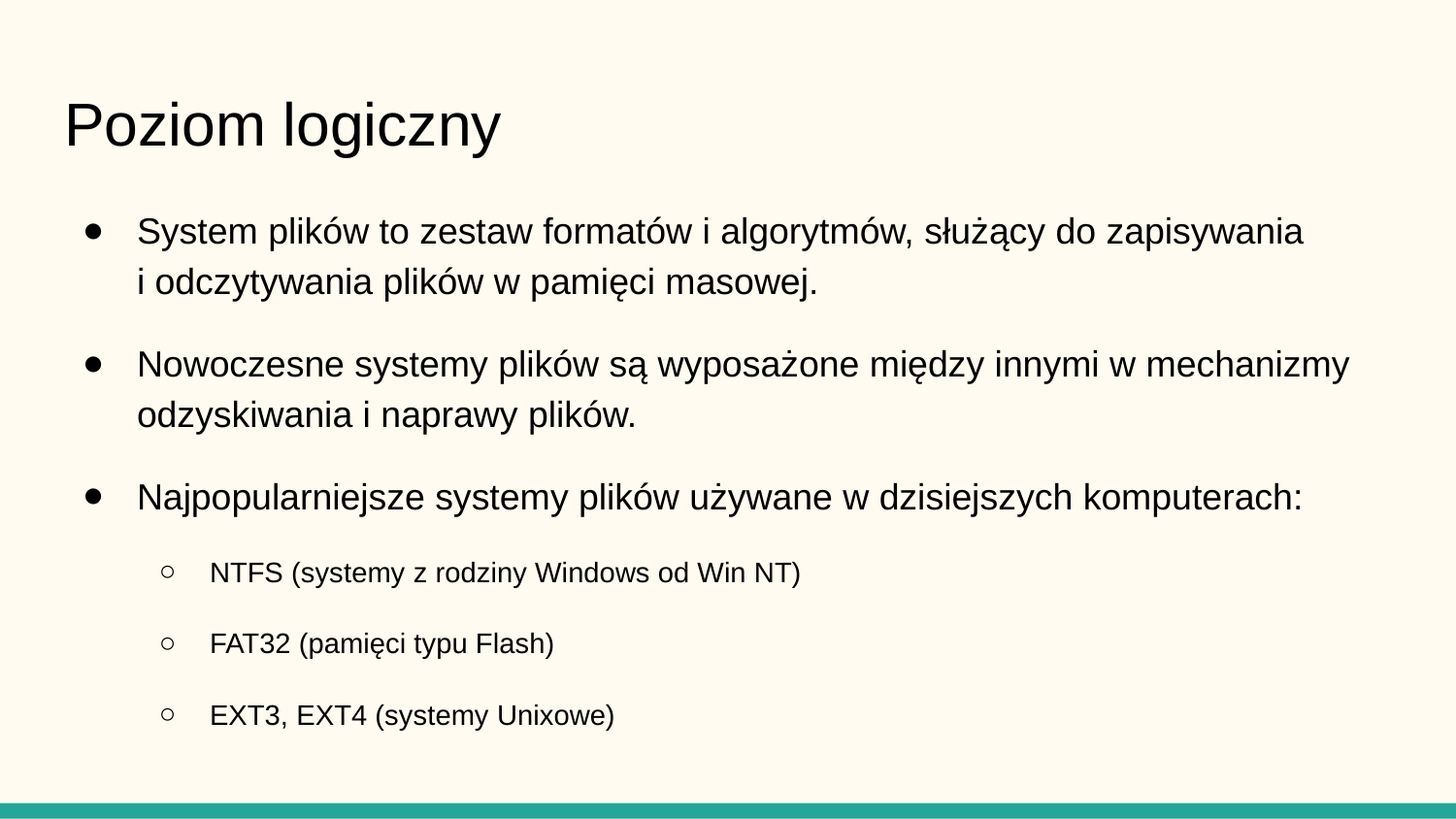

# Poziom logiczny
System plików to zestaw formatów i algorytmów, służący do zapisywania
i odczytywania plików w pamięci masowej.
Nowoczesne systemy plików są wyposażone między innymi w mechanizmy odzyskiwania i naprawy plików.
Najpopularniejsze systemy plików używane w dzisiejszych komputerach:
NTFS (systemy z rodziny Windows od Win NT)
FAT32 (pamięci typu Flash)
EXT3, EXT4 (systemy Unixowe)